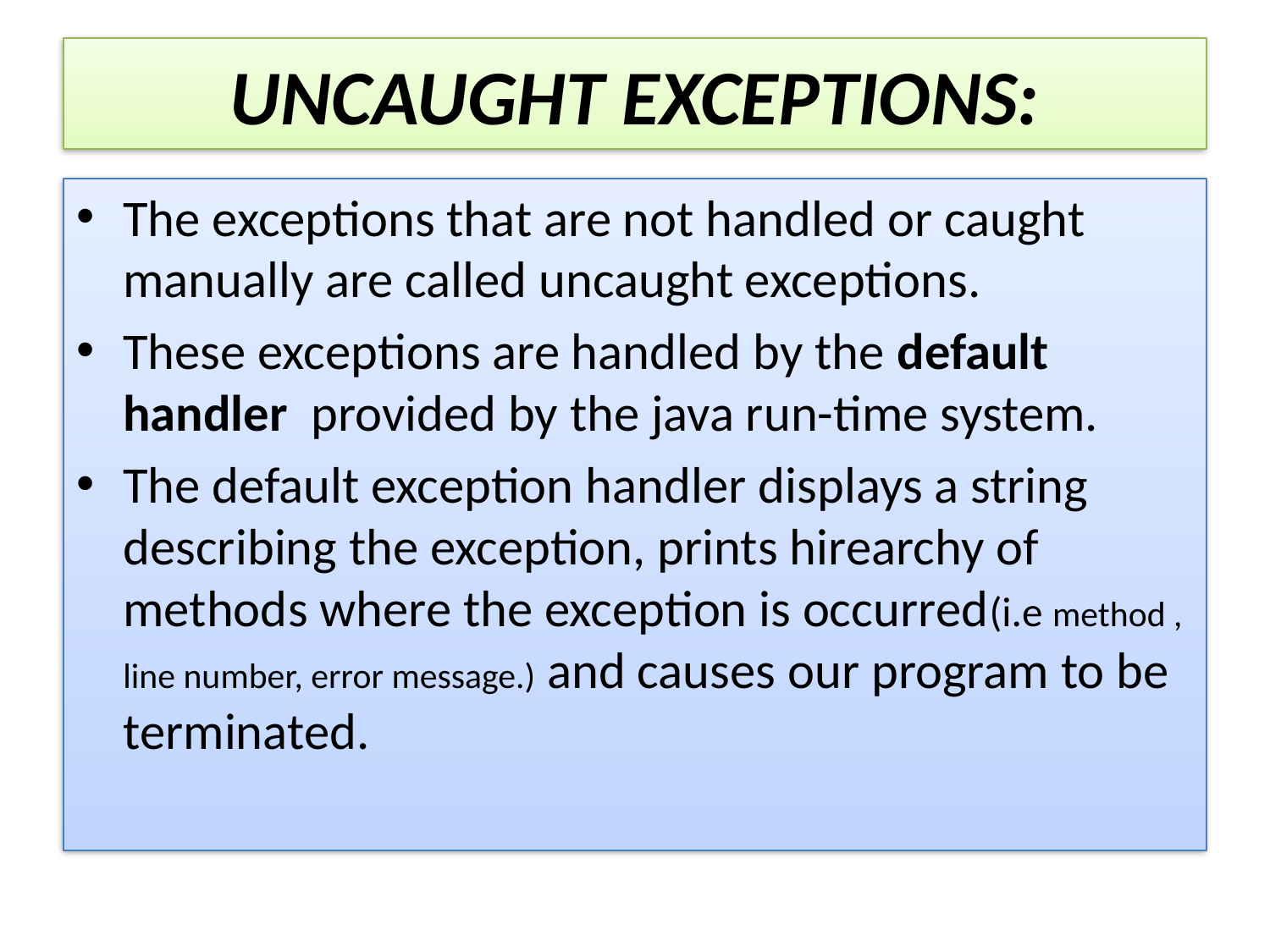

# UNCAUGHT EXCEPTIONS:
The exceptions that are not handled or caught manually are called uncaught exceptions.
These exceptions are handled by the default handler  provided by the java run-time system.
The default exception handler displays a string describing the exception, prints hirearchy of methods where the exception is occurred(i.e method , line number, error message.) and causes our program to be terminated.